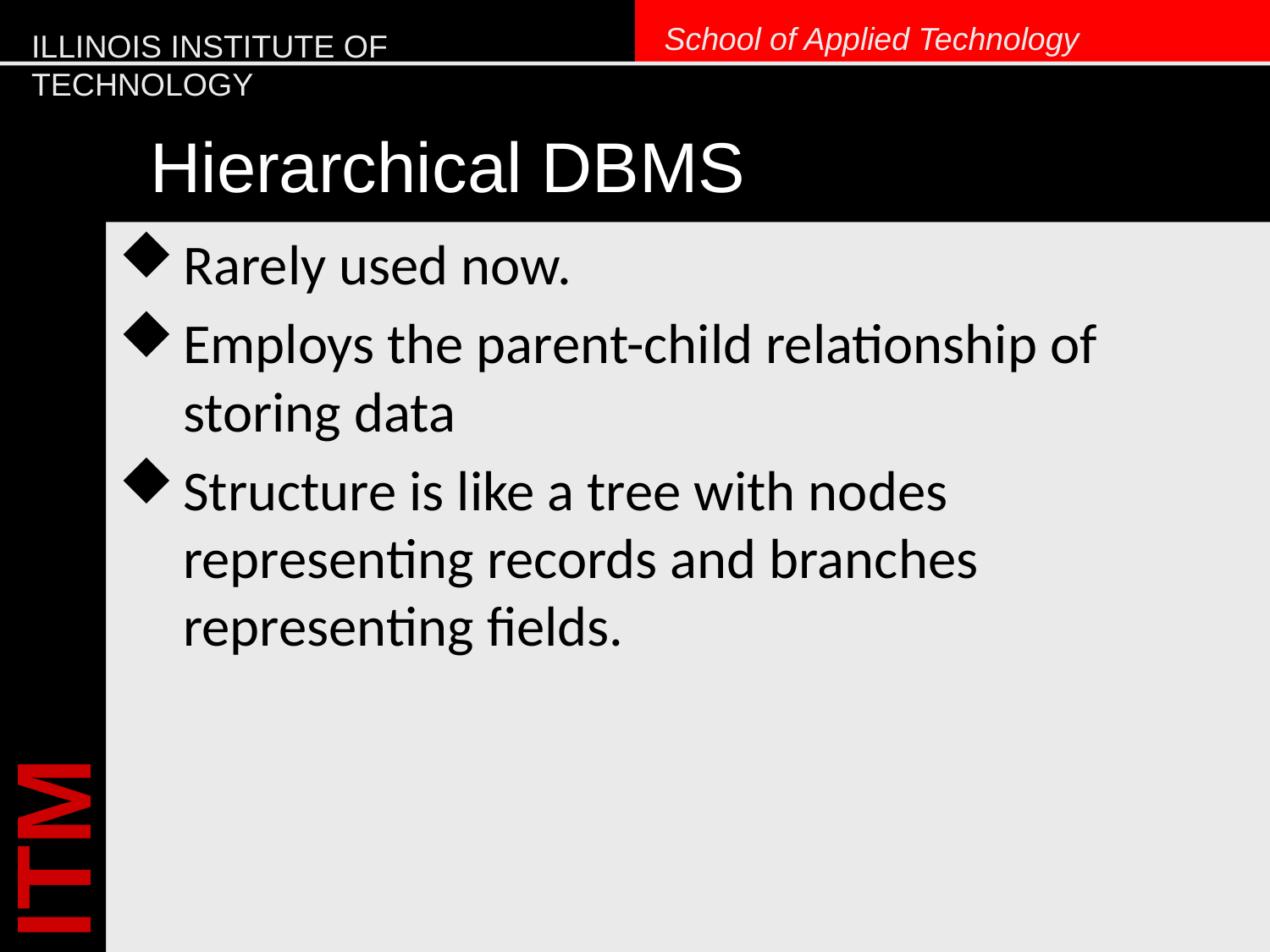

# Hierarchical DBMS
Rarely used now.
Employs the parent-child relationship of storing data
Structure is like a tree with nodes representing records and branches representing fields.